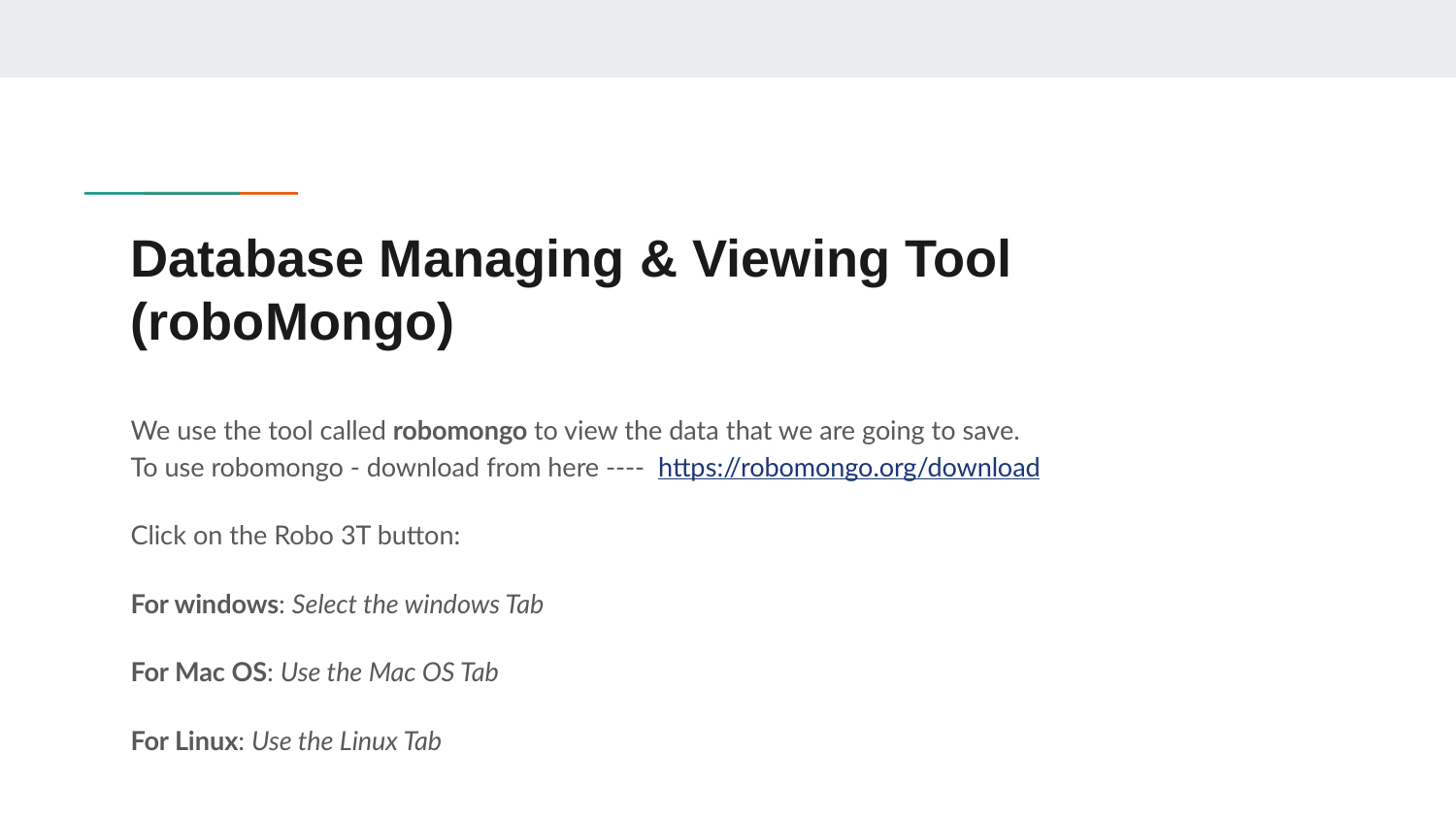

# Database Managing & Viewing Tool (roboMongo)

We use the tool called robomongo to view the data that we are going to save.
To use robomongo - download from here ----  https://robomongo.org/download
Click on the Robo 3T button:
For windows: Select the windows Tab
For Mac OS: Use the Mac OS Tab
For Linux: Use the Linux Tab